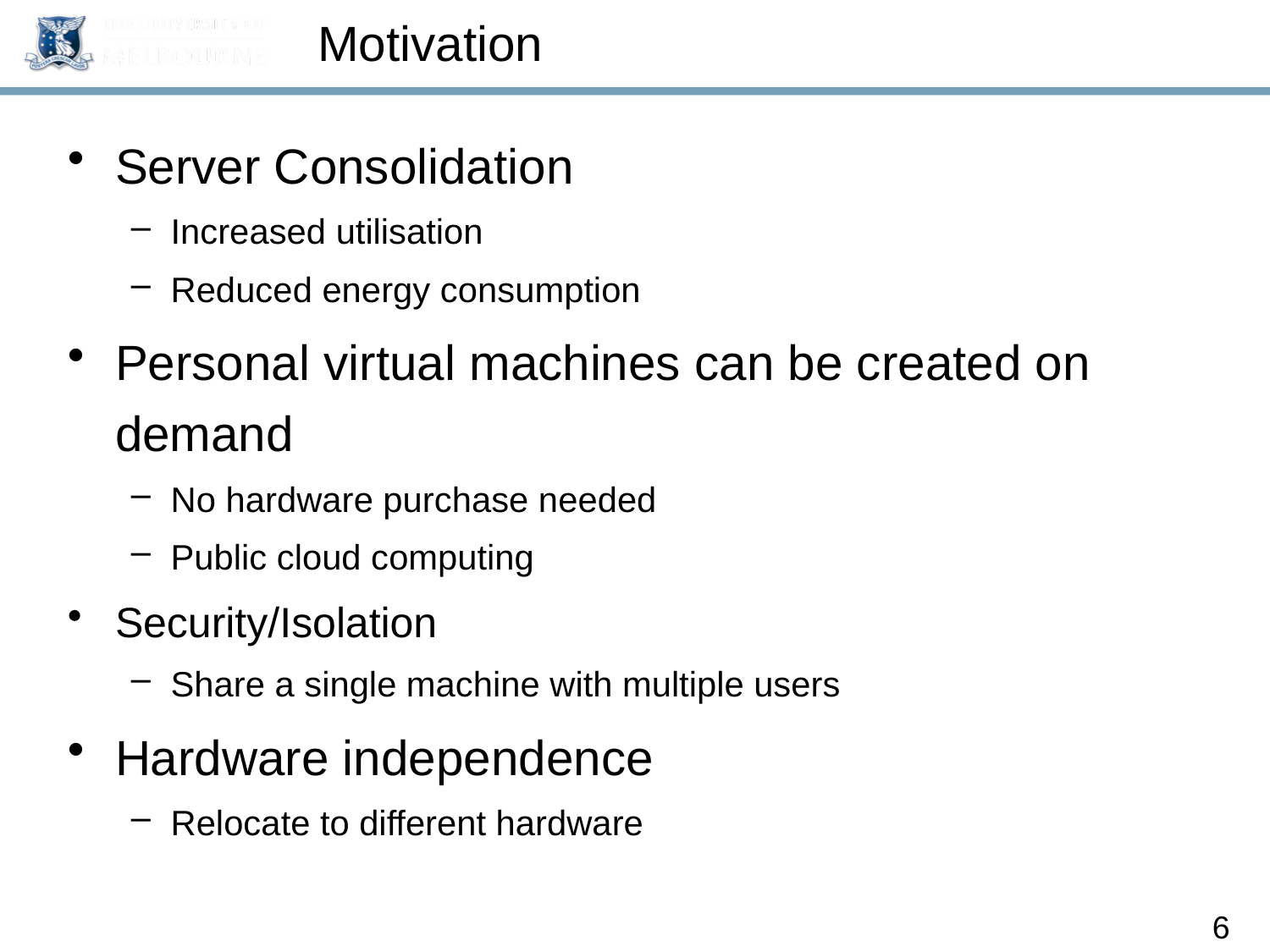

# Motivation
Server Consolidation
Increased utilisation
Reduced energy consumption
Personal virtual machines can be created on demand
No hardware purchase needed
Public cloud computing
Security/Isolation
Share a single machine with multiple users
Hardware independence
Relocate to different hardware